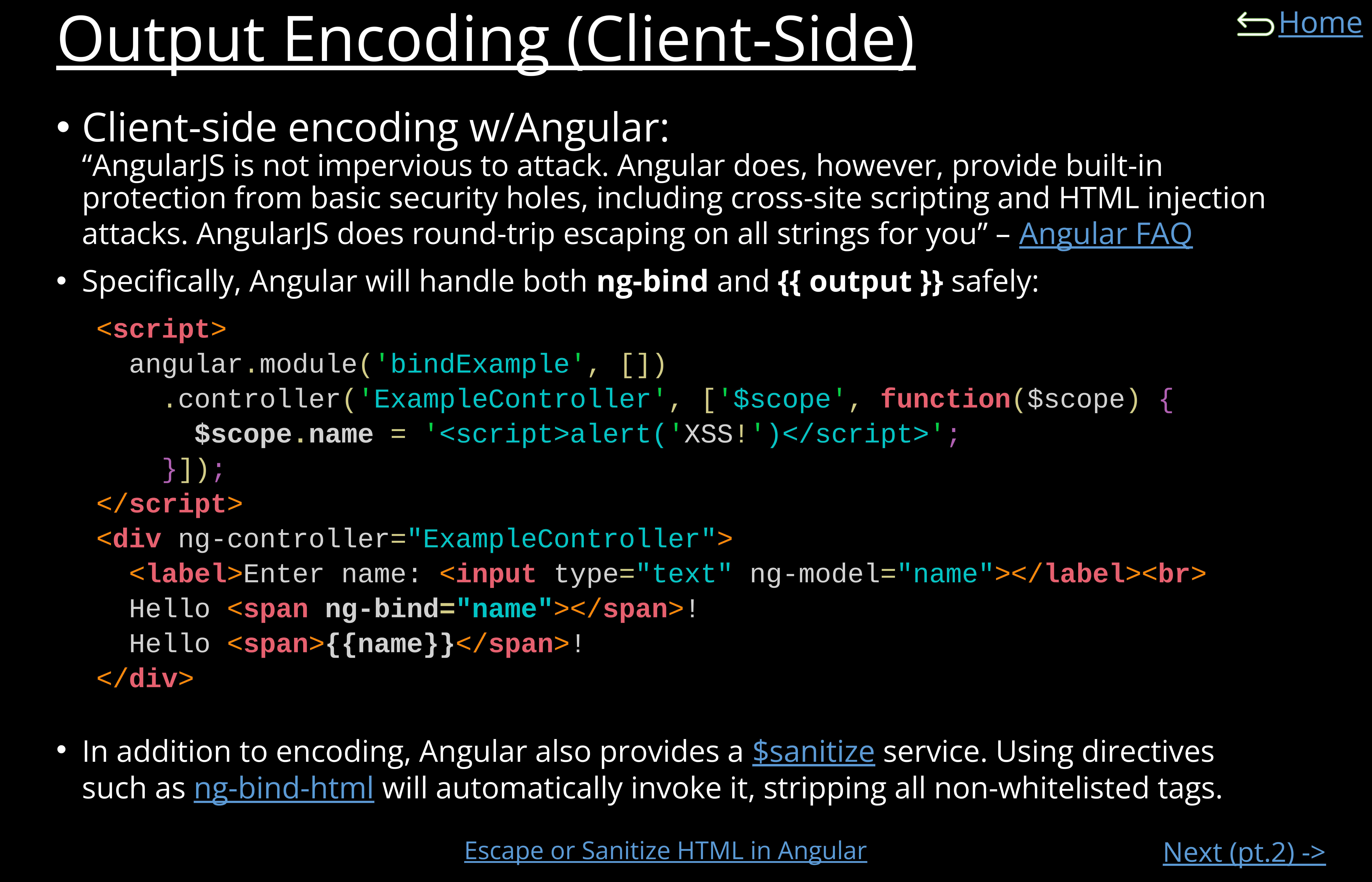

# Output Encoding (Client-Side)
Client-side encoding w/Angular:
“AngularJS is not impervious to attack. Angular does, however, provide built-in protection from basic security holes, including cross-site scripting and HTML injection attacks. AngularJS does round-trip escaping on all strings for you” – Angular FAQ
Specifically, Angular will handle both ng-bind and {{ output }} safely:
In addition to encoding, Angular also provides a $sanitize service. Using directives such as ng-bind-html will automatically invoke it, stripping all non-whitelisted tags.
<script>
  angular.module('bindExample', [])
    .controller('ExampleController', ['$scope', function($scope) {
      $scope.name = '<script>alert('XSS!')</script>';
    }]);
</script>
<div ng-controller="ExampleController">
  <label>Enter name: <input type="text" ng-model="name"></label><br>
  Hello <span ng-bind="name"></span>!
  Hello <span>{{name}}</span>!
</div>
Escape or Sanitize HTML in Angular
Next (pt.2) ->